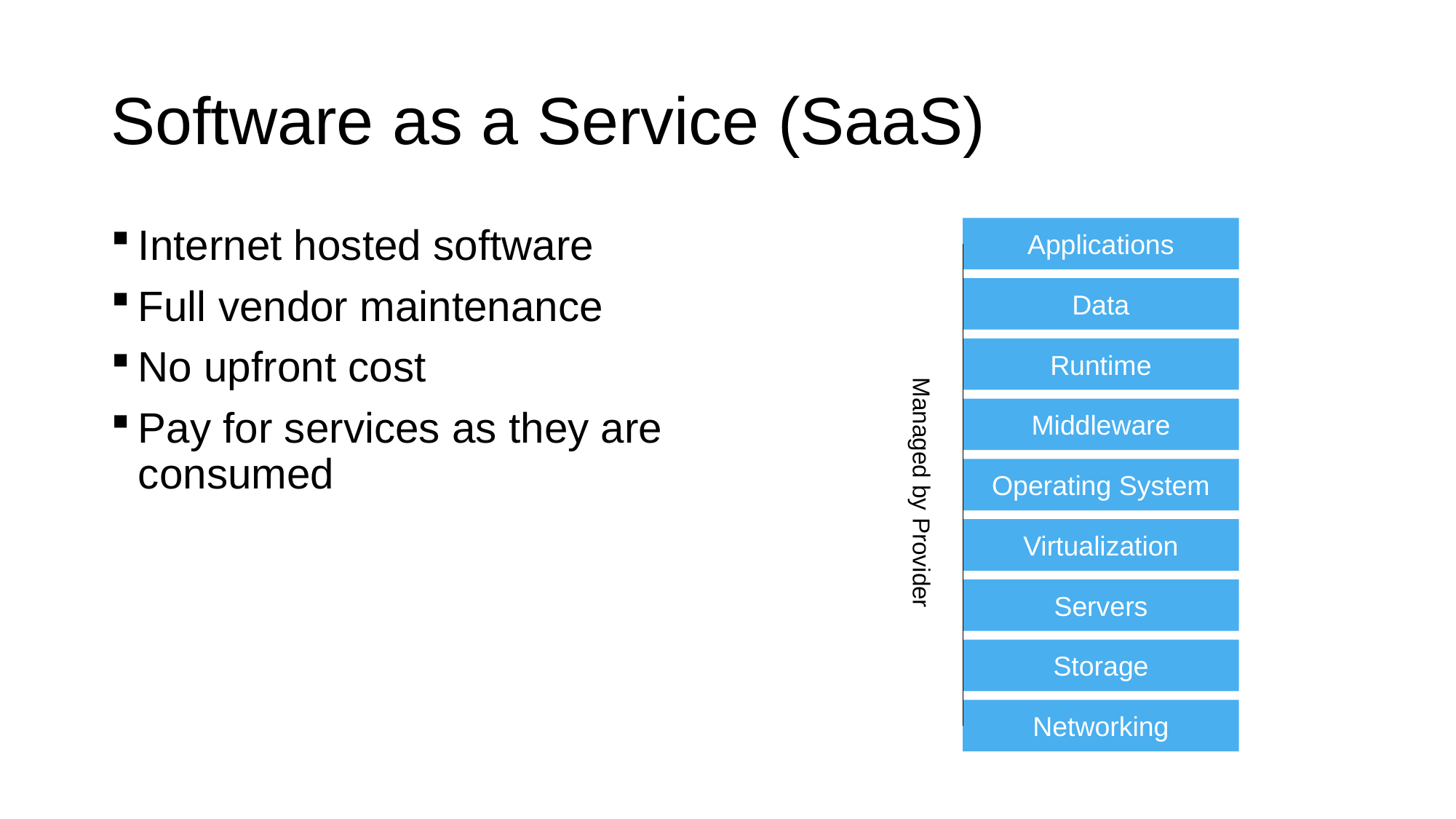

# Software as a Service (SaaS)
Applications
Data
Runtime
Middleware
Operating System
Virtualization
Servers
Storage
Networking
Managed by Provider
Internet hosted software
Full vendor maintenance
No upfront cost
Pay for services as they are consumed